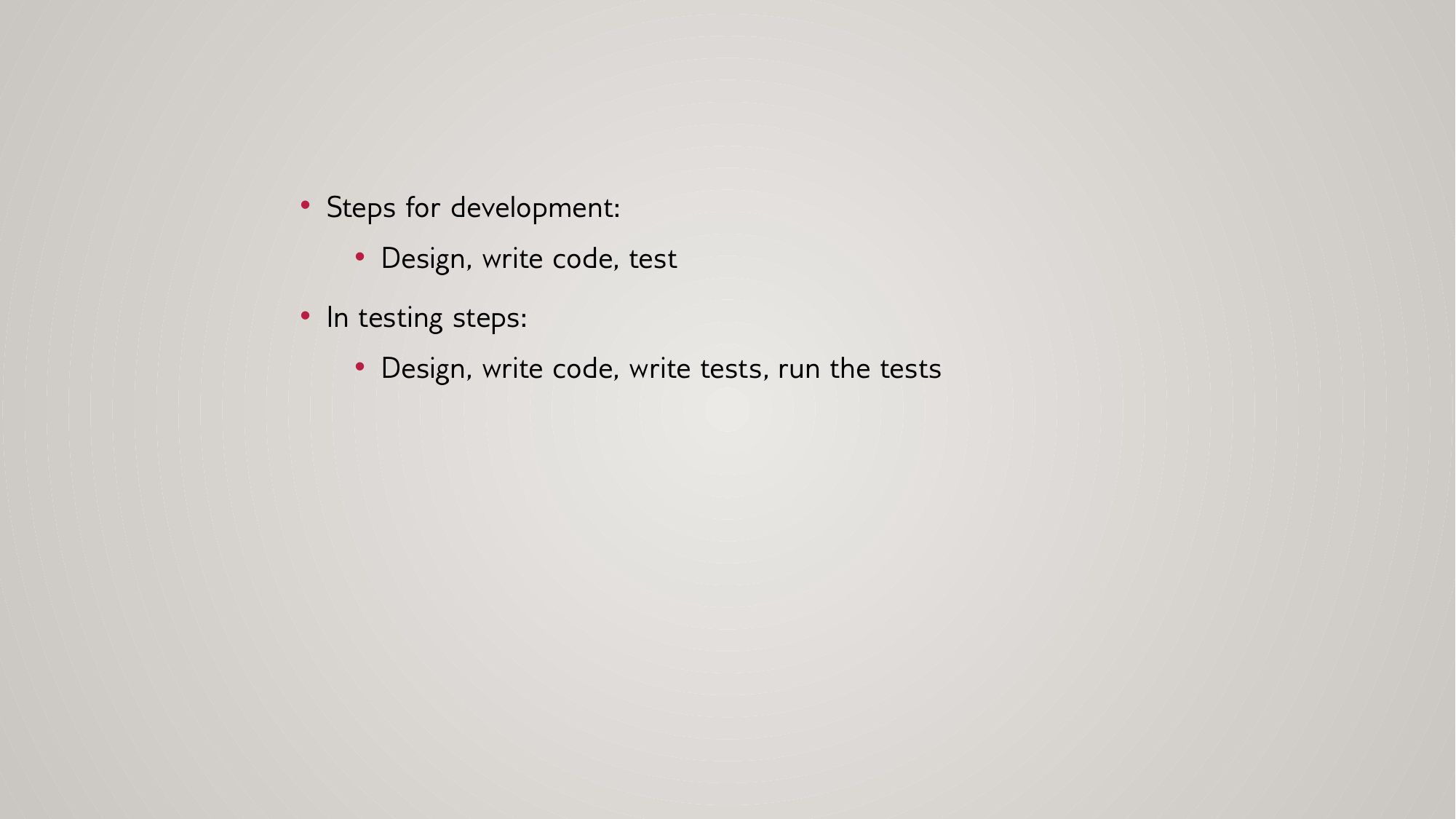

Steps for development:
Design, write code, test
In testing steps:
Design, write code, write tests, run the tests